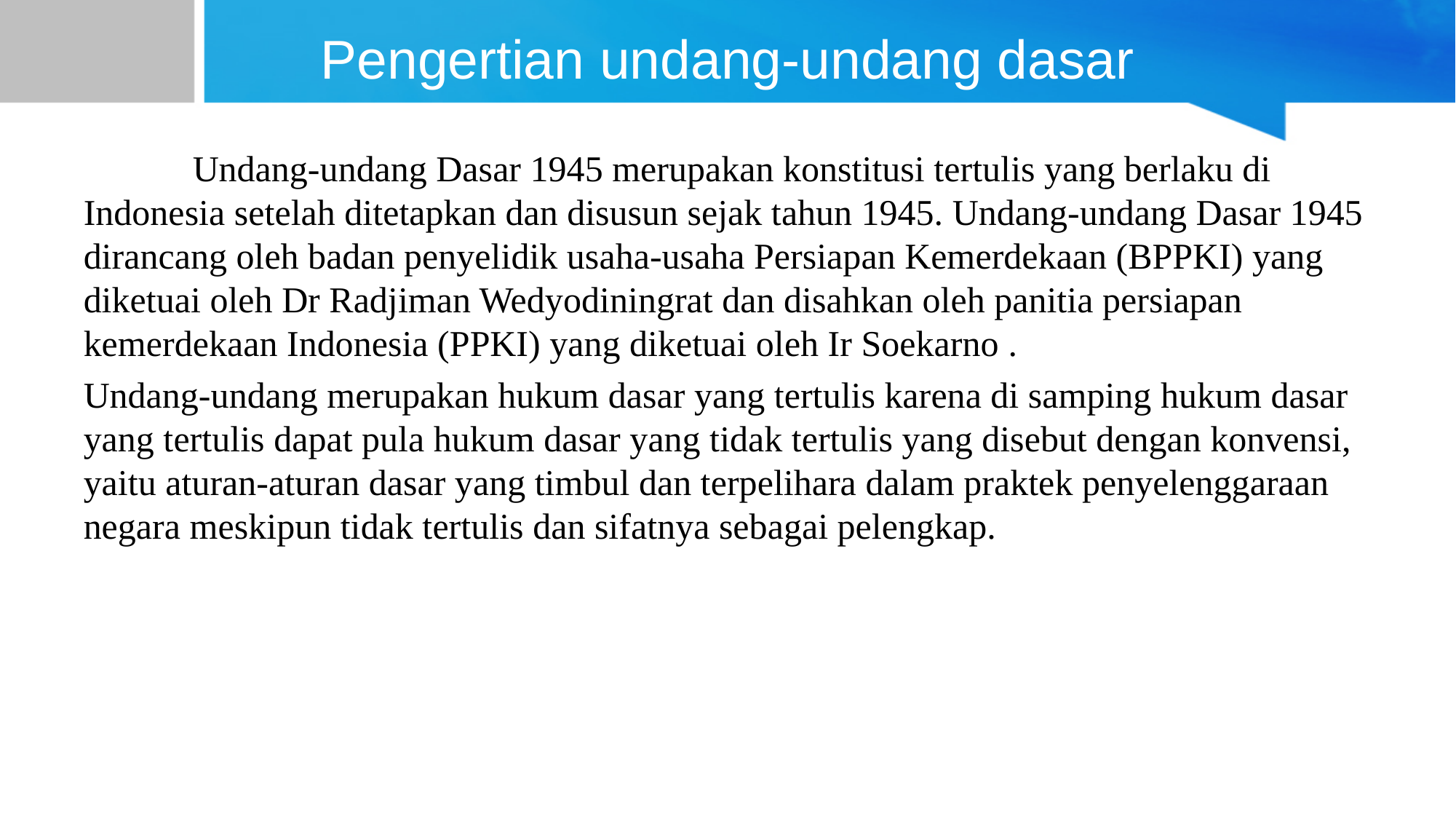

# Pengertian undang-undang dasar
	Undang-undang Dasar 1945 merupakan konstitusi tertulis yang berlaku di Indonesia setelah ditetapkan dan disusun sejak tahun 1945. Undang-undang Dasar 1945 dirancang oleh badan penyelidik usaha-usaha Persiapan Kemerdekaan (BPPKI) yang diketuai oleh Dr Radjiman Wedyodiningrat dan disahkan oleh panitia persiapan kemerdekaan Indonesia (PPKI) yang diketuai oleh Ir Soekarno .
Undang-undang merupakan hukum dasar yang tertulis karena di samping hukum dasar yang tertulis dapat pula hukum dasar yang tidak tertulis yang disebut dengan konvensi, yaitu aturan-aturan dasar yang timbul dan terpelihara dalam praktek penyelenggaraan negara meskipun tidak tertulis dan sifatnya sebagai pelengkap.